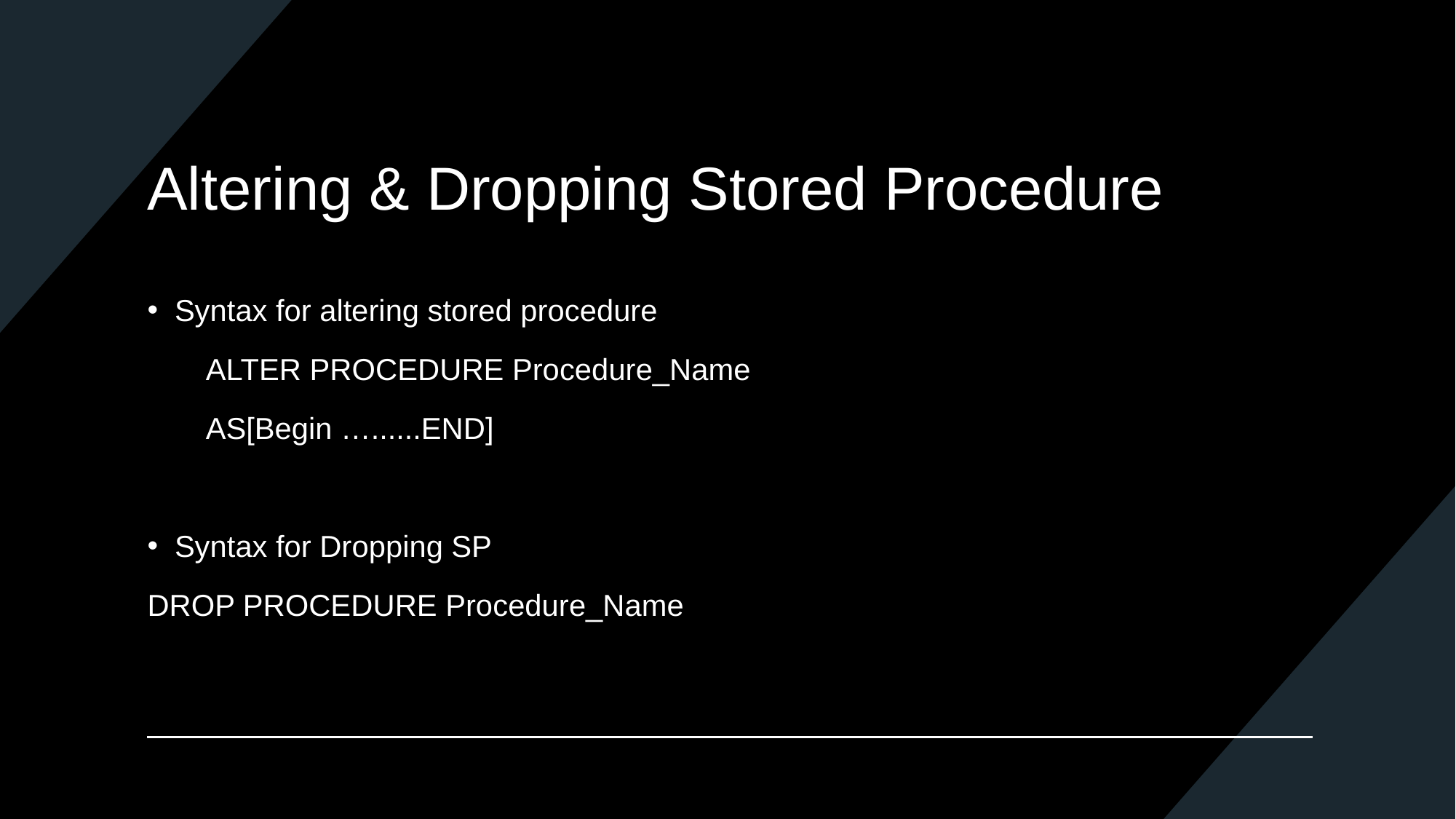

# Altering & Dropping Stored Procedure
Syntax for altering stored procedure
       ALTER PROCEDURE Procedure_Name
       AS[Begin …......END]

Syntax for Dropping SP
DROP PROCEDURE Procedure_Name